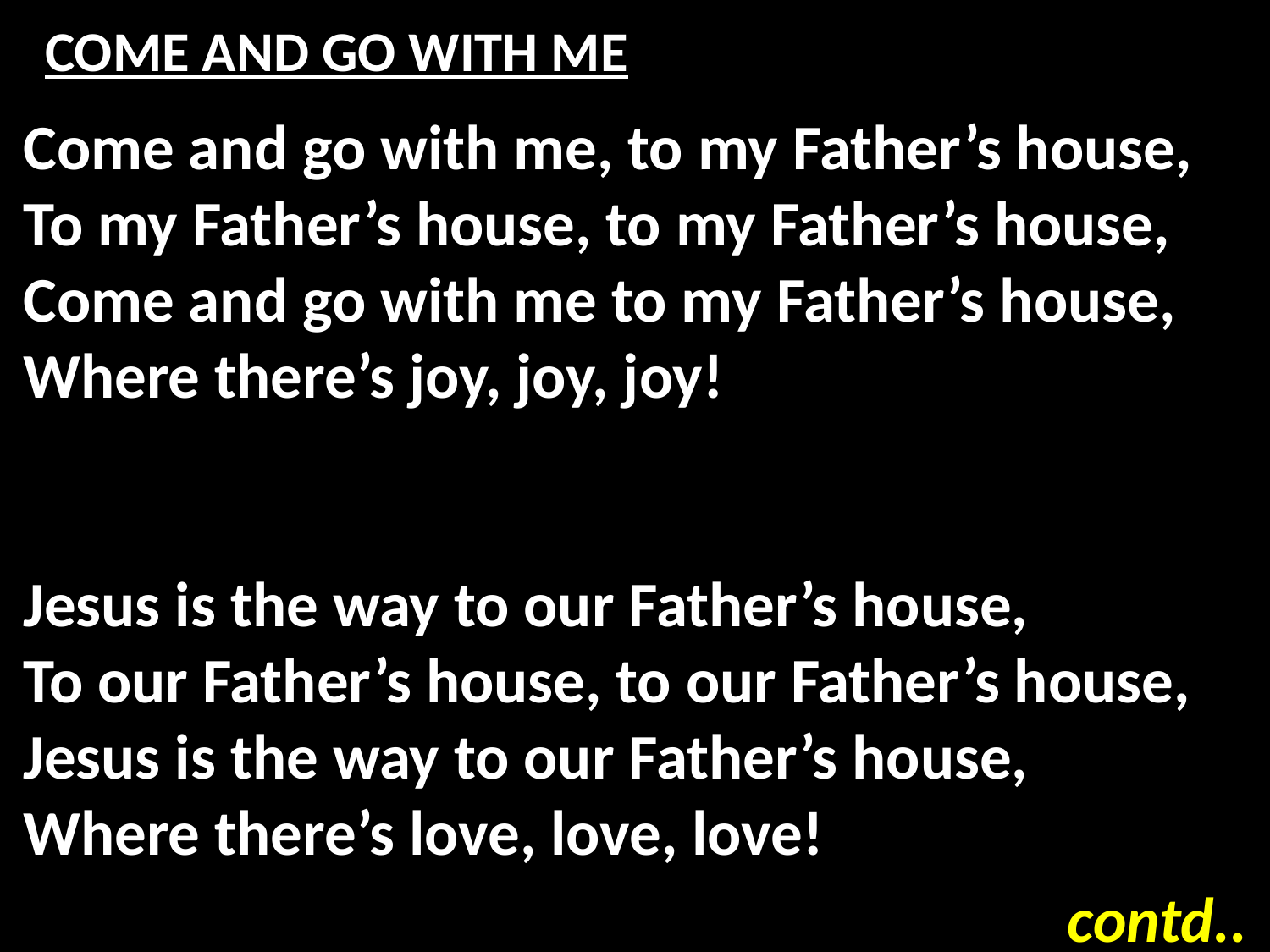

# COME AND GO WITH ME
Come and go with me, to my Father’s house,
To my Father’s house, to my Father’s house,
Come and go with me to my Father’s house,
Where there’s joy, joy, joy!

Jesus is the way to our Father’s house,
To our Father’s house, to our Father’s house,
Jesus is the way to our Father’s house,
Where there’s love, love, love!
contd..